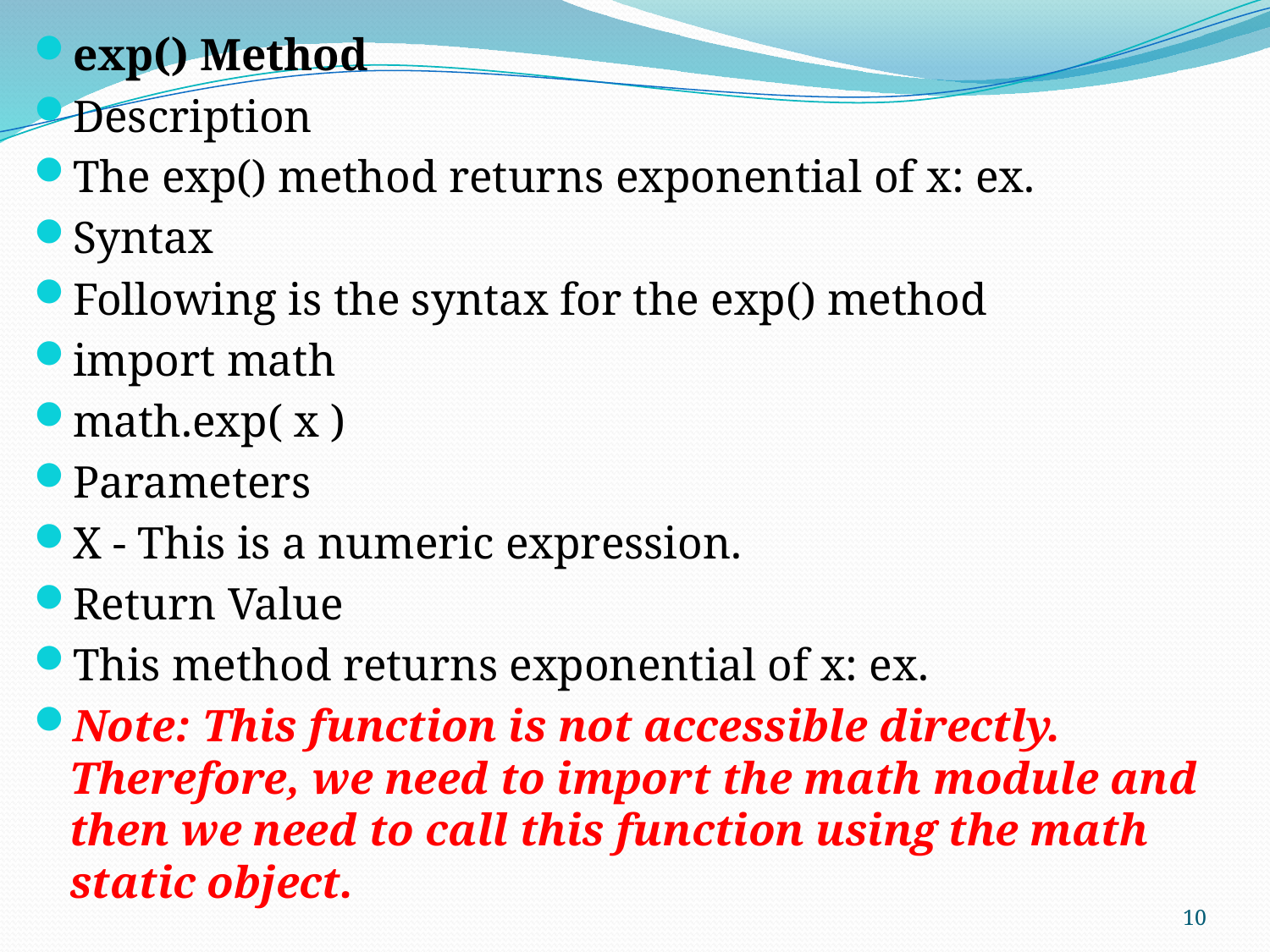

exp() Method
Description
The exp() method returns exponential of x: ex.
Syntax
Following is the syntax for the exp() method
import math
math.exp( x )
Parameters
X - This is a numeric expression.
Return Value
This method returns exponential of x: ex.
Note: This function is not accessible directly. Therefore, we need to import the math module and then we need to call this function using the math static object.

10